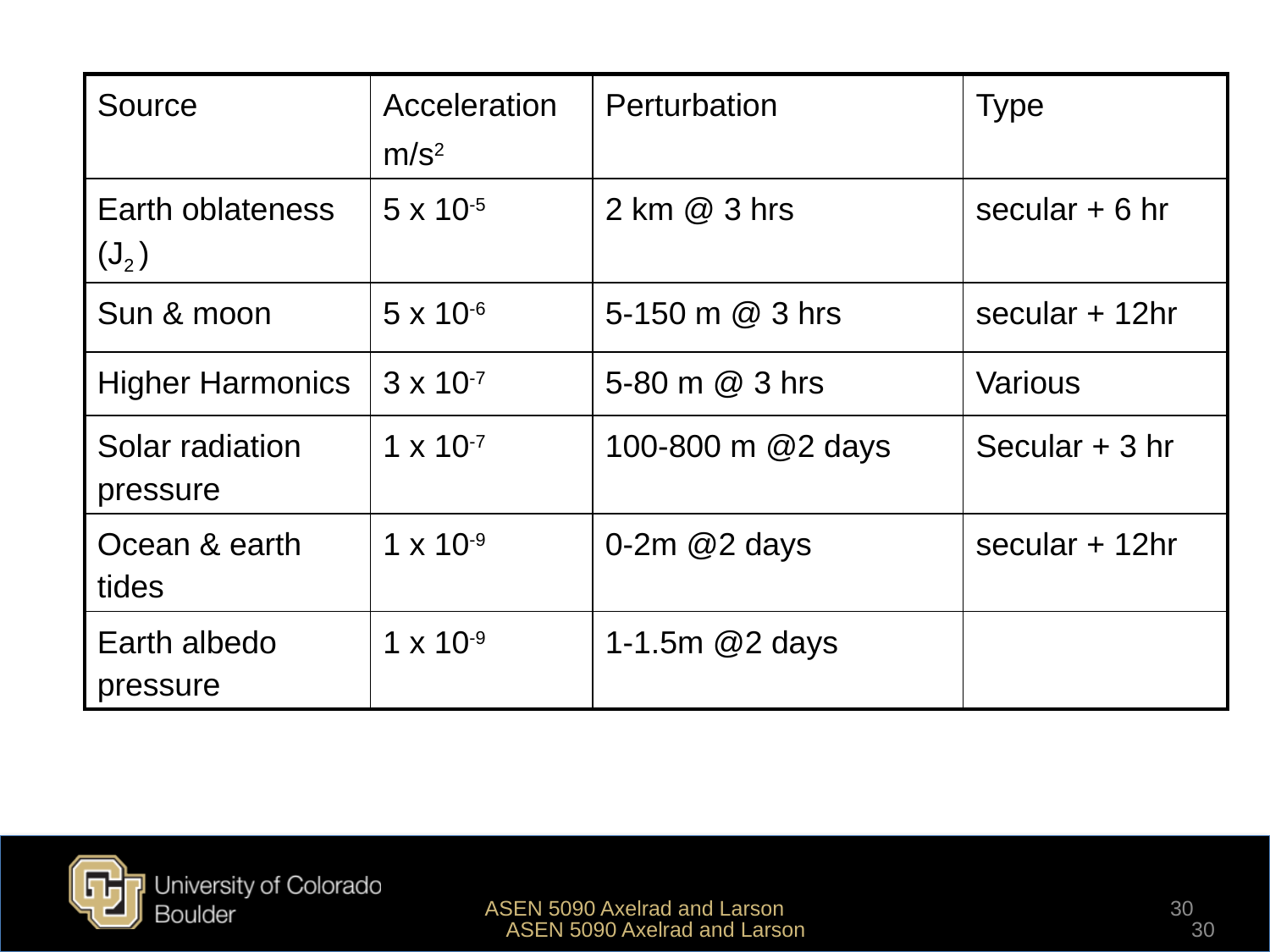

| Source | Acceleration m/s2 | Perturbation | Type |
| --- | --- | --- | --- |
| Earth oblateness (J2 ) | 5 x 10-5 | 2 km @ 3 hrs | secular + 6 hr |
| Sun & moon | 5 x 10-6 | 5-150 m @ 3 hrs | secular + 12hr |
| Higher Harmonics | 3 x 10-7 | 5-80 m @ 3 hrs | Various |
| Solar radiation pressure | 1 x 10-7 | 100-800 m @2 days | Secular + 3 hr |
| Ocean & earth tides | 1 x 10-9 | 0-2m @2 days | secular + 12hr |
| Earth albedo pressure | 1 x 10-9 | 1-1.5m @2 days |  |
ASEN 5090 Axelrad and Larson
30
ASEN 5090 Axelrad and Larson
30